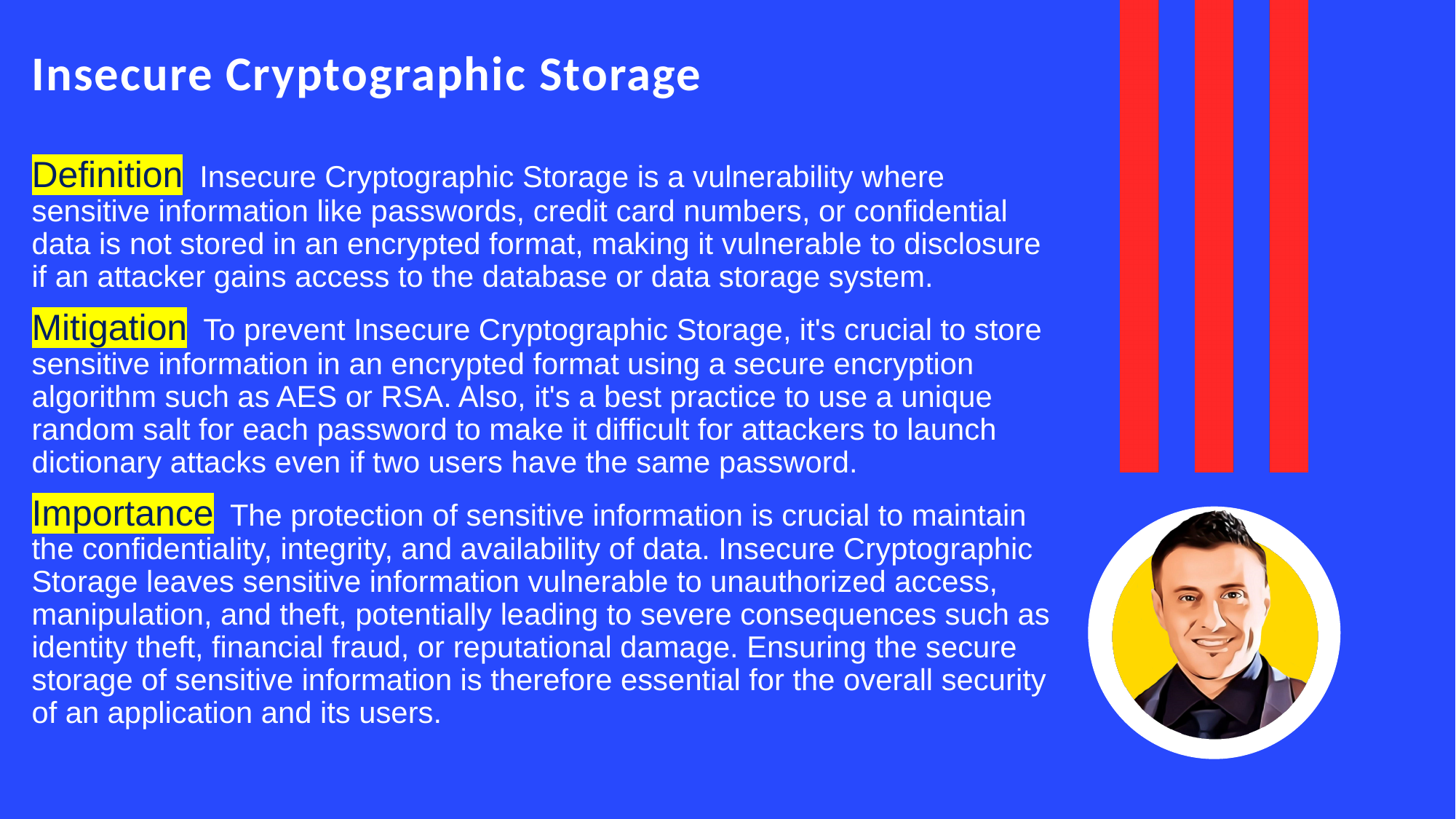

# Insecure Cryptographic Storage
Definition  Insecure Cryptographic Storage is a vulnerability where sensitive information like passwords, credit card numbers, or confidential data is not stored in an encrypted format, making it vulnerable to disclosure if an attacker gains access to the database or data storage system.
Mitigation  To prevent Insecure Cryptographic Storage, it's crucial to store sensitive information in an encrypted format using a secure encryption algorithm such as AES or RSA. Also, it's a best practice to use a unique random salt for each password to make it difficult for attackers to launch dictionary attacks even if two users have the same password.
Importance  The protection of sensitive information is crucial to maintain the confidentiality, integrity, and availability of data. Insecure Cryptographic Storage leaves sensitive information vulnerable to unauthorized access, manipulation, and theft, potentially leading to severe consequences such as identity theft, financial fraud, or reputational damage. Ensuring the secure storage of sensitive information is therefore essential for the overall security of an application and its users.